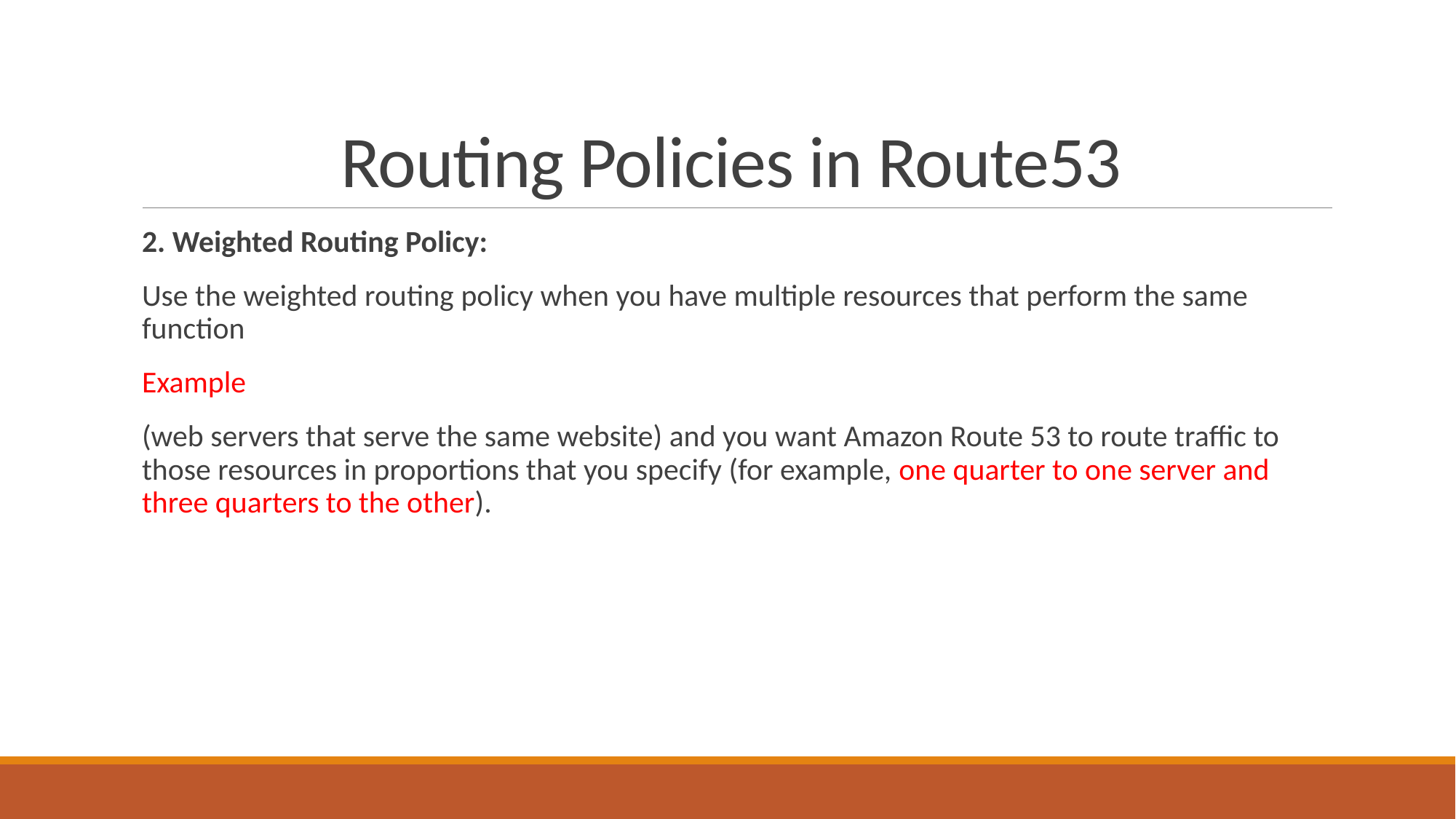

# Routing Policies in Route53
2. Weighted Routing Policy:
Use the weighted routing policy when you have multiple resources that perform the same function
Example
(web servers that serve the same website) and you want Amazon Route 53 to route traffic to those resources in proportions that you specify (for example, one quarter to one server and three quarters to the other).